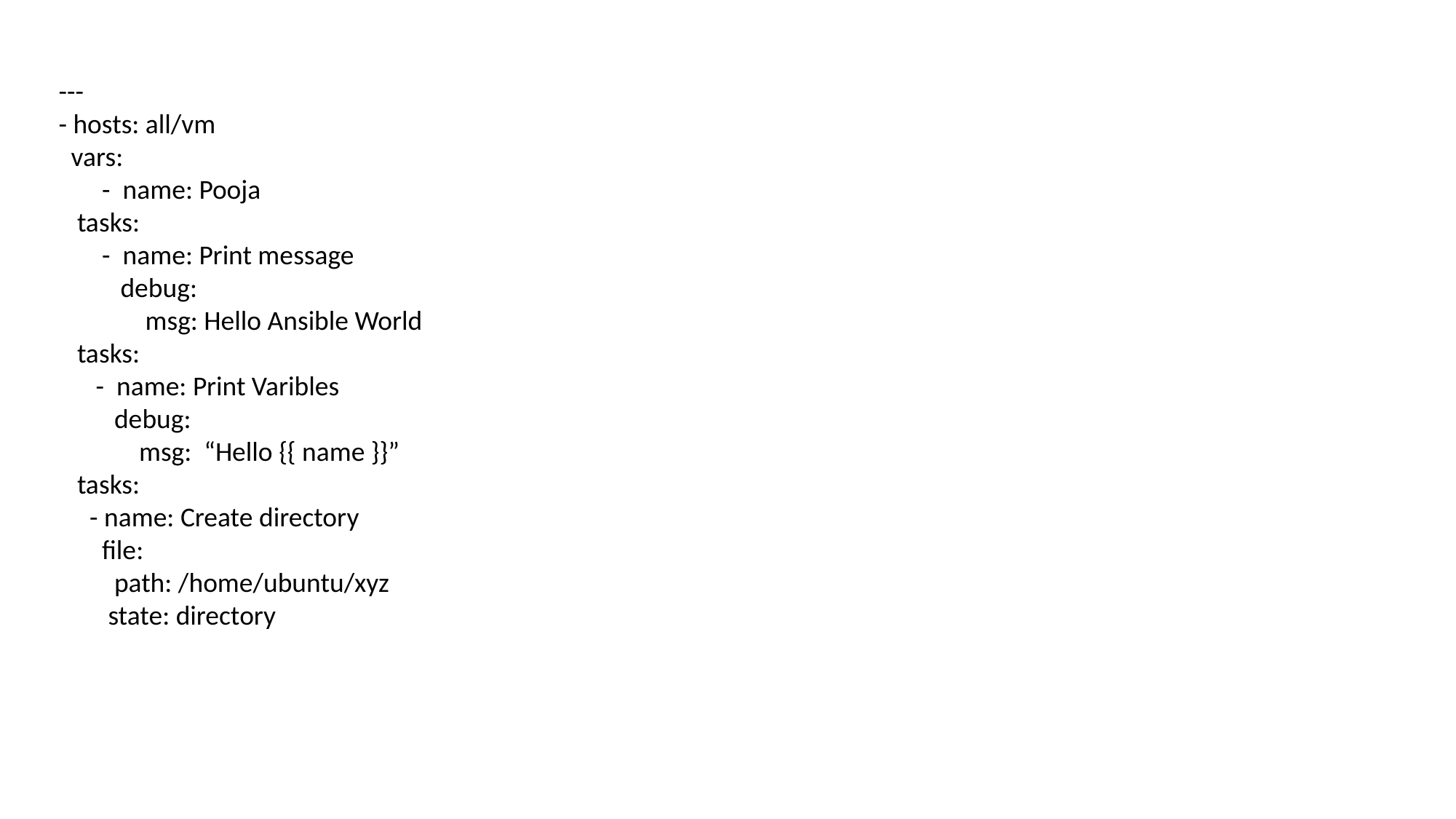

---
- hosts: all/vm
  vars:
       -  name: Pooja
   tasks:
       -  name: Print message
          debug:
              msg: Hello Ansible World
   tasks:
      -  name: Print Varibles
         debug:
             msg:  “Hello {{ name }}”
   tasks:
     - name: Create directory
       file:
         path: /home/ubuntu/xyz
        state: directory